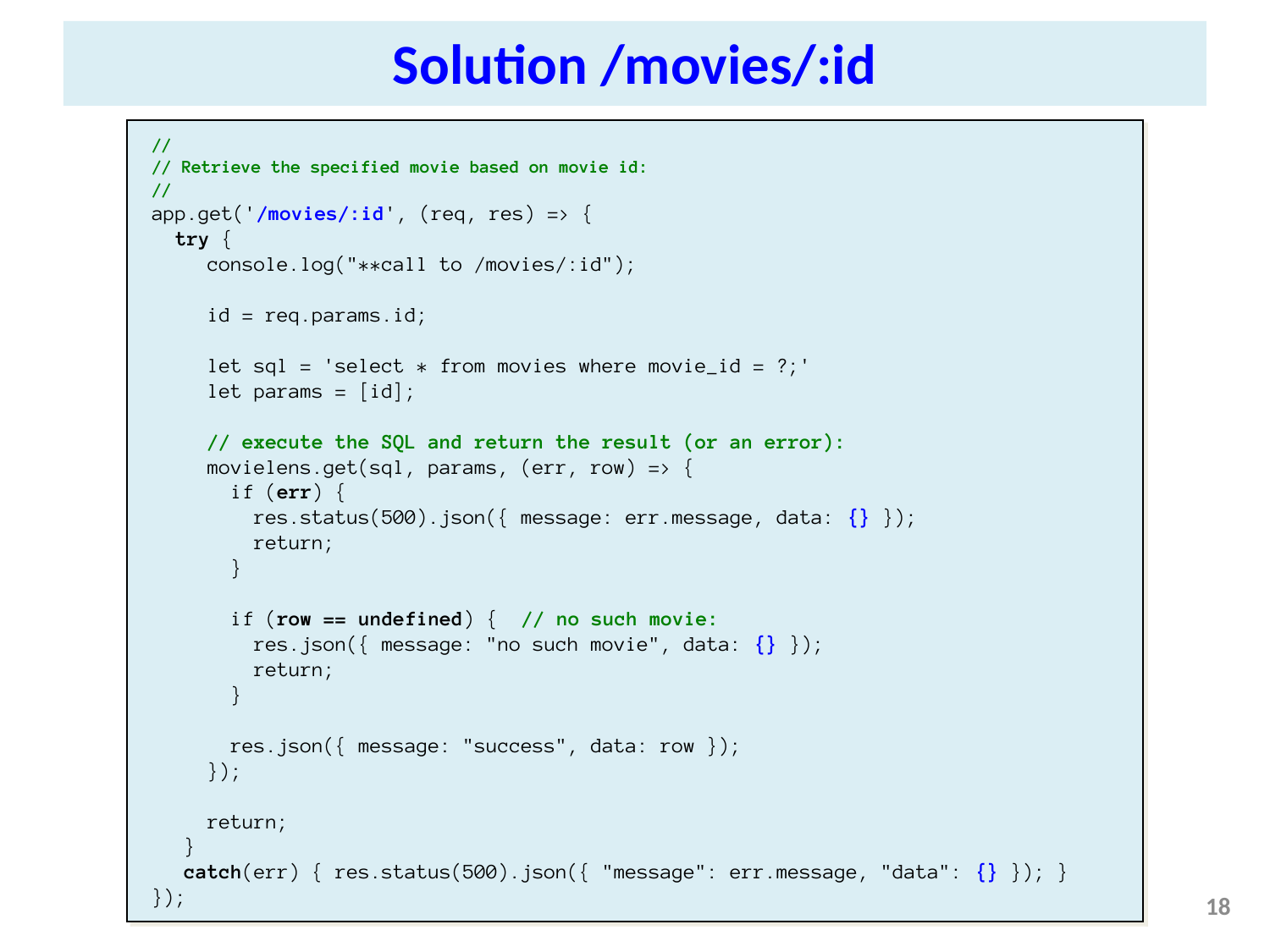

Solution /movies/:id
//
// Retrieve the specified movie based on movie id:
//
app.get('/movies/:id', (req, res) => {
  try {
  console.log("**call to /movies/:id");

  id = req.params.id;

  let sql = 'select * from movies where movie_id = ?;'
  let params = [id];

  // execute the SQL and return the result (or an error):
  movielens.get(sql, params, (err, row) => {
    if (err) {
      res.status(500).json({ message: err.message, data: {} });
      return;
    }

    if (row == undefined) {  // no such movie:
      res.json({ message: "no such movie", data: {} });
      return;
    }

    res.json({ message: "success", data: row });
  });

  return;
}
catch(err) { res.status(500).json({ "message": err.message, "data": {} }); }
});
18